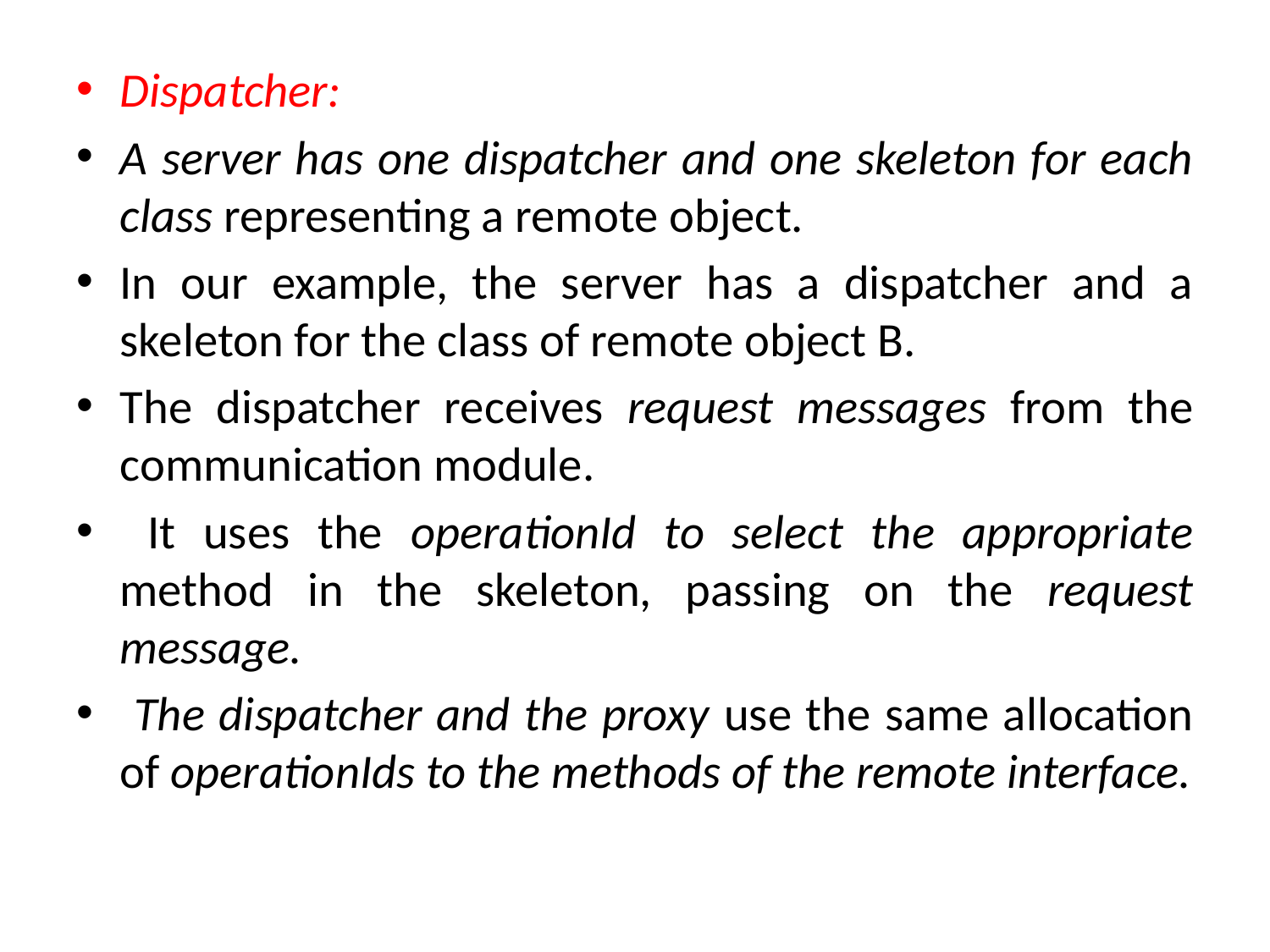

Dispatcher:
A server has one dispatcher and one skeleton for each class representing a remote object.
In our example, the server has a dispatcher and a skeleton for the class of remote object B.
The dispatcher receives request messages from the communication module.
 It uses the operationId to select the appropriate method in the skeleton, passing on the request message.
 The dispatcher and the proxy use the same allocation of operationIds to the methods of the remote interface.